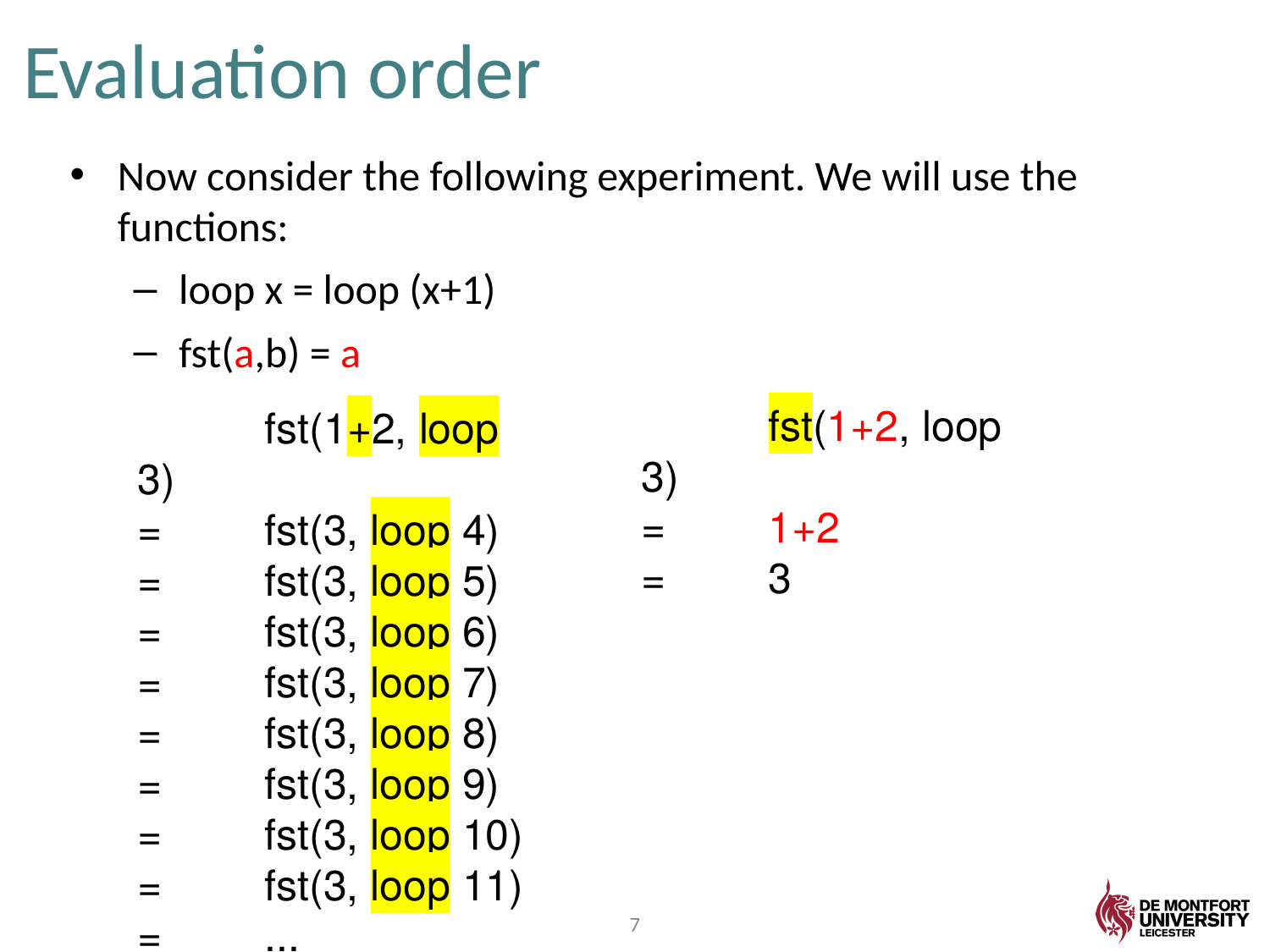

# Evaluation order
Now consider the following experiment. We will use the functions:
loop x = loop (x+1)
fst(a,b) = a

	fst(1+2, loop 3)
=	1+2
=	3
	fst(1+2, loop 3)
=	fst(3, loop 4)
=	fst(3, loop 5)
=	fst(3, loop 6)
=	fst(3, loop 7)
=	fst(3, loop 8)
=	fst(3, loop 9)
=	fst(3, loop 10)
=	fst(3, loop 11)
=	...
7